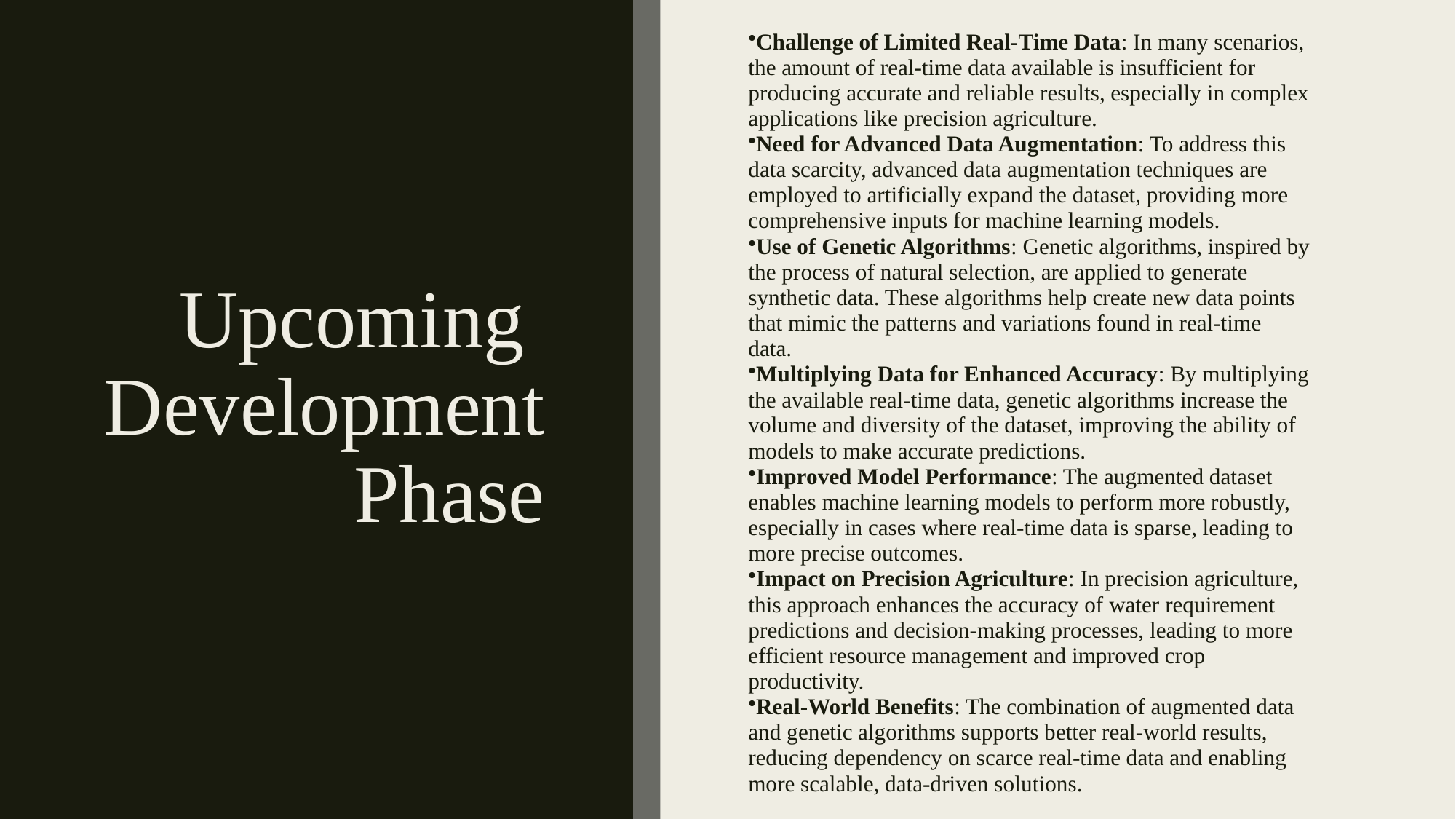

# Upcoming  Development Phase
Challenge of Limited Real-Time Data: In many scenarios, the amount of real-time data available is insufficient for producing accurate and reliable results, especially in complex applications like precision agriculture.
Need for Advanced Data Augmentation: To address this data scarcity, advanced data augmentation techniques are employed to artificially expand the dataset, providing more comprehensive inputs for machine learning models.
Use of Genetic Algorithms: Genetic algorithms, inspired by the process of natural selection, are applied to generate synthetic data. These algorithms help create new data points that mimic the patterns and variations found in real-time data.
Multiplying Data for Enhanced Accuracy: By multiplying the available real-time data, genetic algorithms increase the volume and diversity of the dataset, improving the ability of models to make accurate predictions.
Improved Model Performance: The augmented dataset enables machine learning models to perform more robustly, especially in cases where real-time data is sparse, leading to more precise outcomes.
Impact on Precision Agriculture: In precision agriculture, this approach enhances the accuracy of water requirement predictions and decision-making processes, leading to more efficient resource management and improved crop productivity.
Real-World Benefits: The combination of augmented data and genetic algorithms supports better real-world results, reducing dependency on scarce real-time data and enabling more scalable, data-driven solutions.